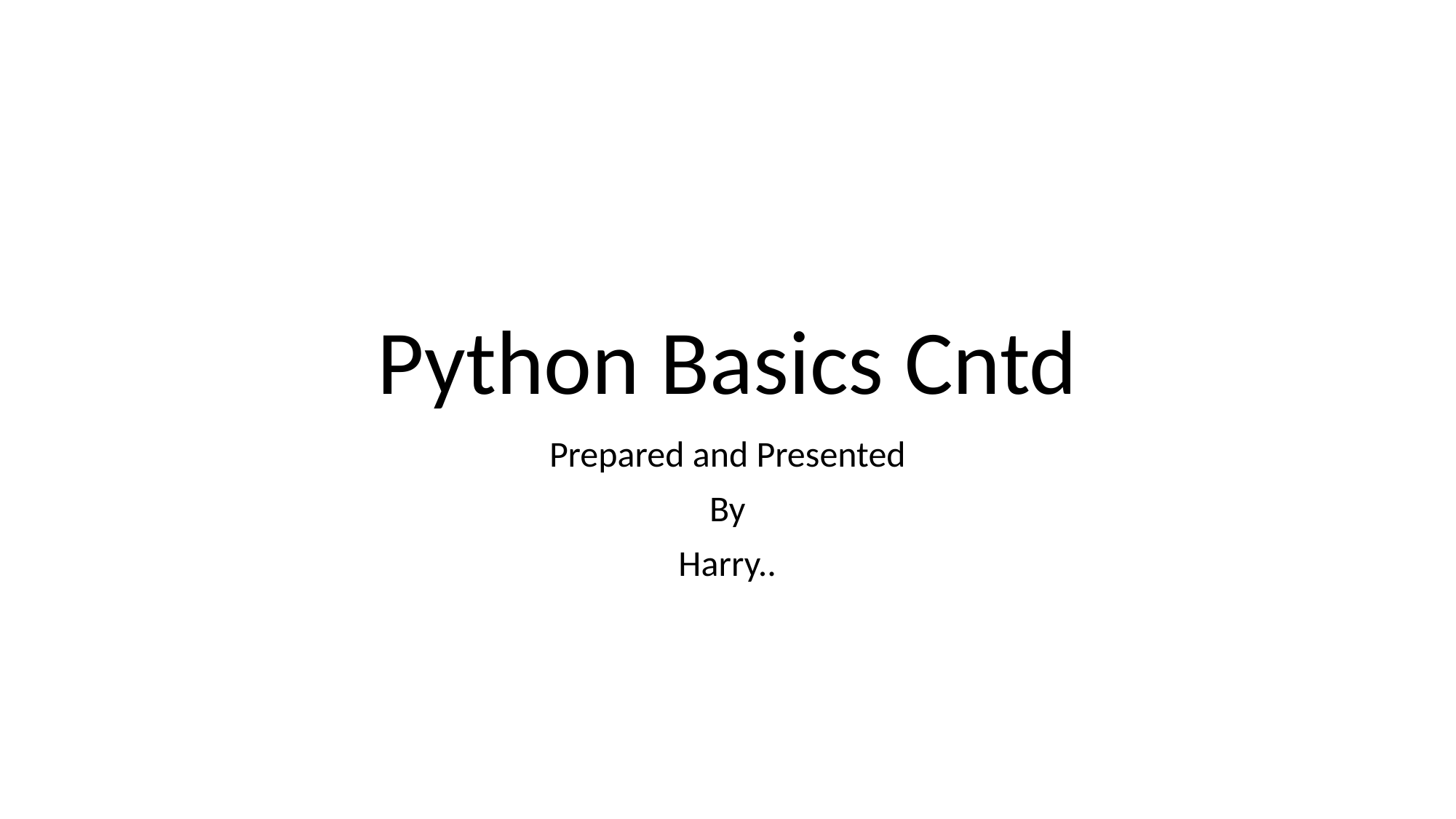

# Python Basics Cntd
Prepared and Presented
By
Harry..